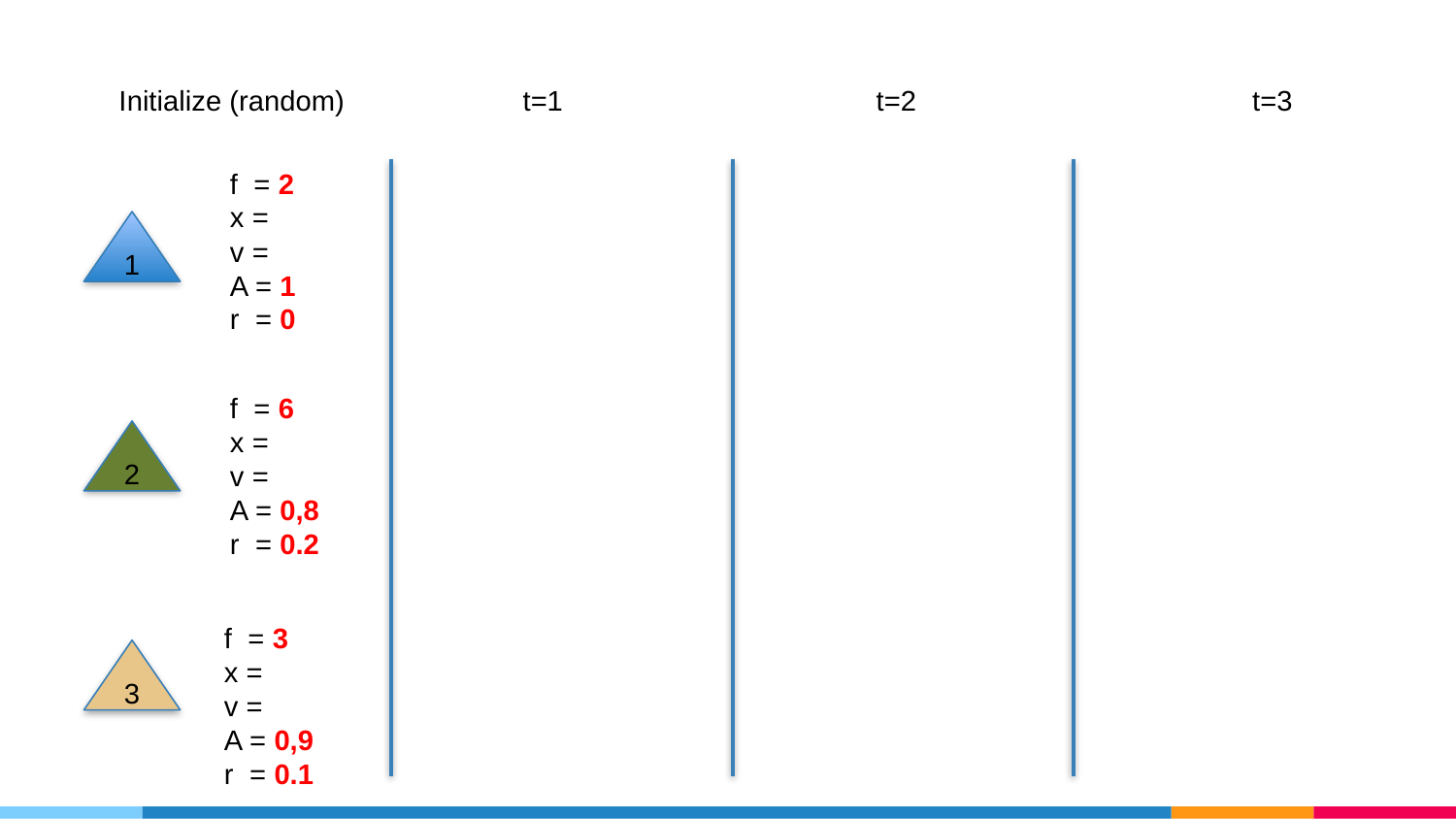

Initialize (random)
t=1
t=2
t=3
f  = 2
x =
v =
A = 1
r  = 0
1
f  = 6
x =
v =
A = 0,8
r  = 0.2
2
f  = 3
x =
v =
A = 0,9
r  = 0.1
3